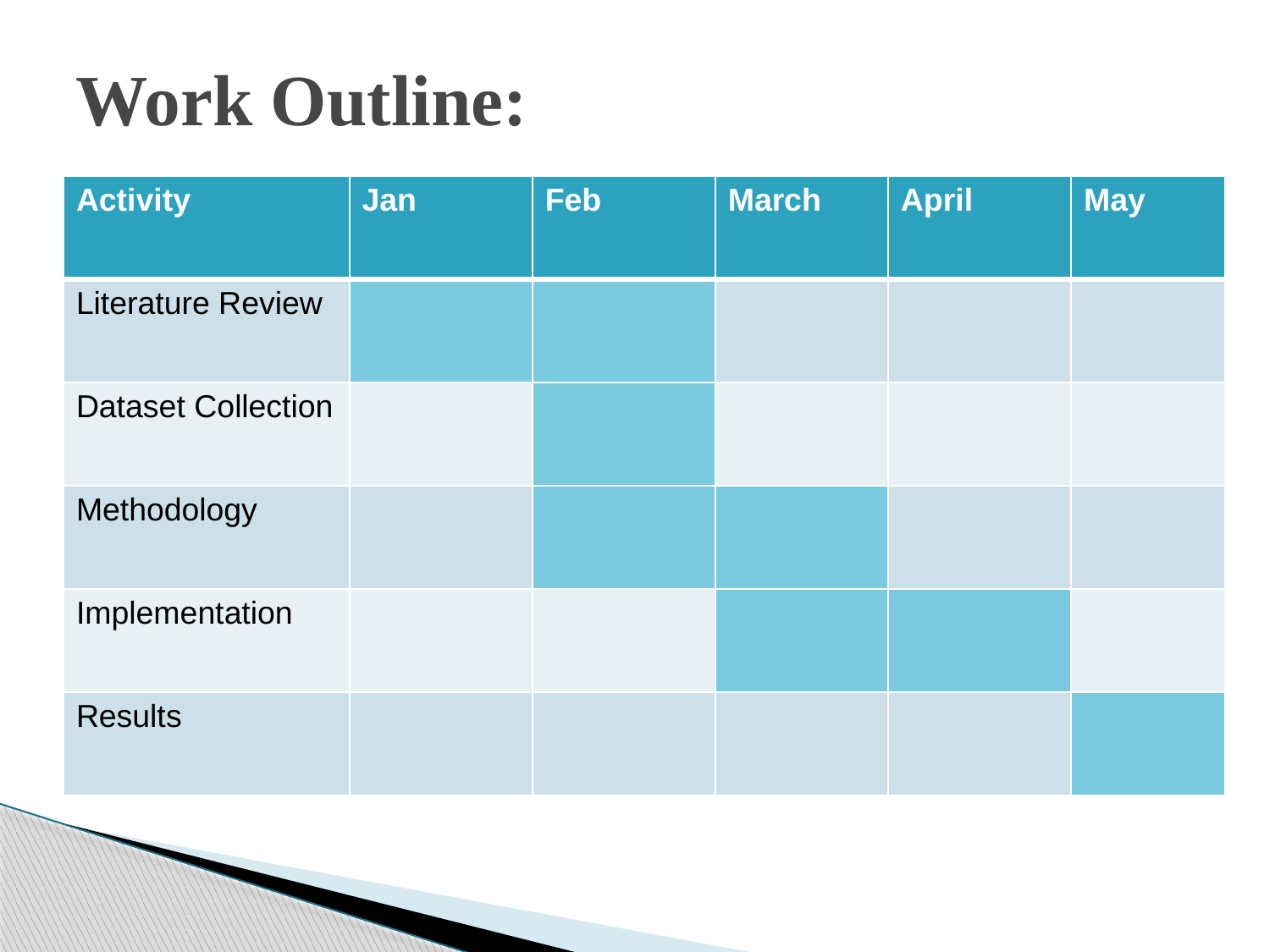

# Work Outline:
| Activity | Jan | Feb | March | April | May |
| --- | --- | --- | --- | --- | --- |
| Literature Review |  |  |  |  |  |
| Dataset Collection |  |  |  |  |  |
| Methodology |  |  |  |  |  |
| Implementation |  |  |  |  |  |
| Results |  |  |  |  |  |